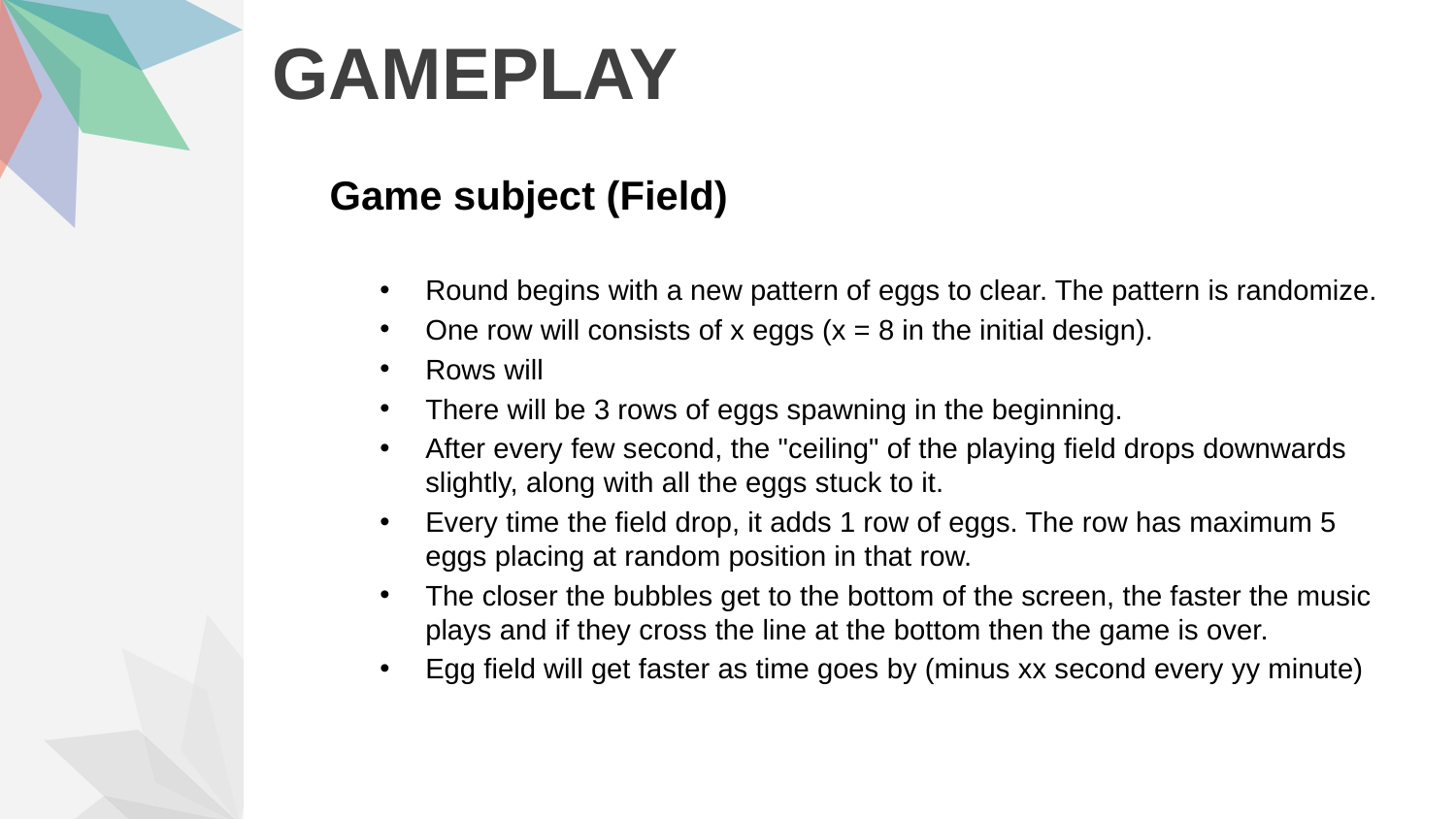

# GAMEPLAY
Game subject (Field)
Round begins with a new pattern of eggs to clear. The pattern is randomize.
One row will consists of x eggs (x = 8 in the initial design).
Rows will
There will be 3 rows of eggs spawning in the beginning.
After every few second, the "ceiling" of the playing field drops downwards slightly, along with all the eggs stuck to it.
Every time the field drop, it adds 1 row of eggs. The row has maximum 5 eggs placing at random position in that row.
The closer the bubbles get to the bottom of the screen, the faster the music plays and if they cross the line at the bottom then the game is over.
Egg field will get faster as time goes by (minus xx second every yy minute)